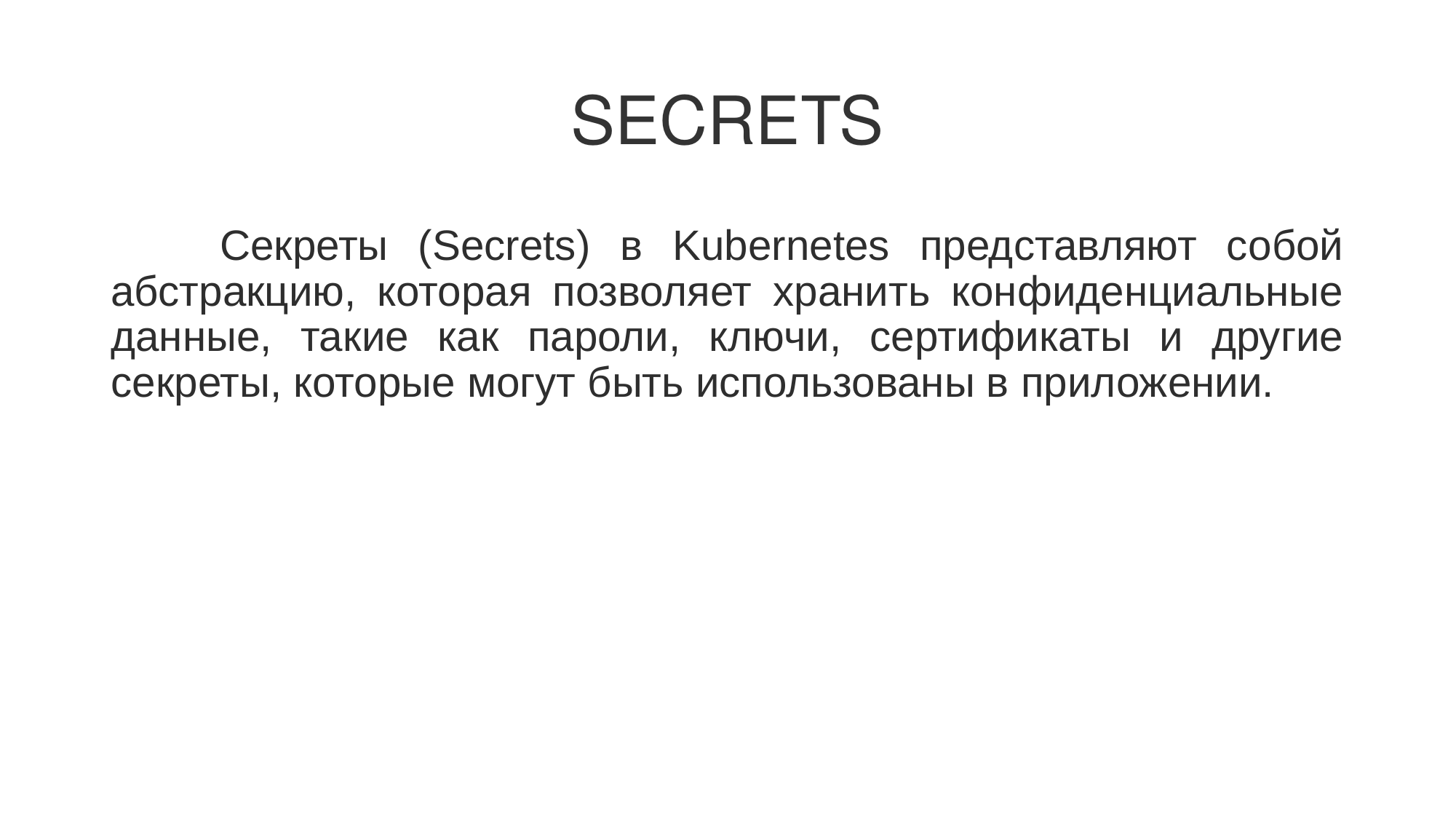

# SECRETS
	Секреты (Secrets) в Kubernetes представляют собой абстракцию, которая позволяет хранить конфиденциальные данные, такие как пароли, ключи, сертификаты и другие секреты, которые могут быть использованы в приложении.